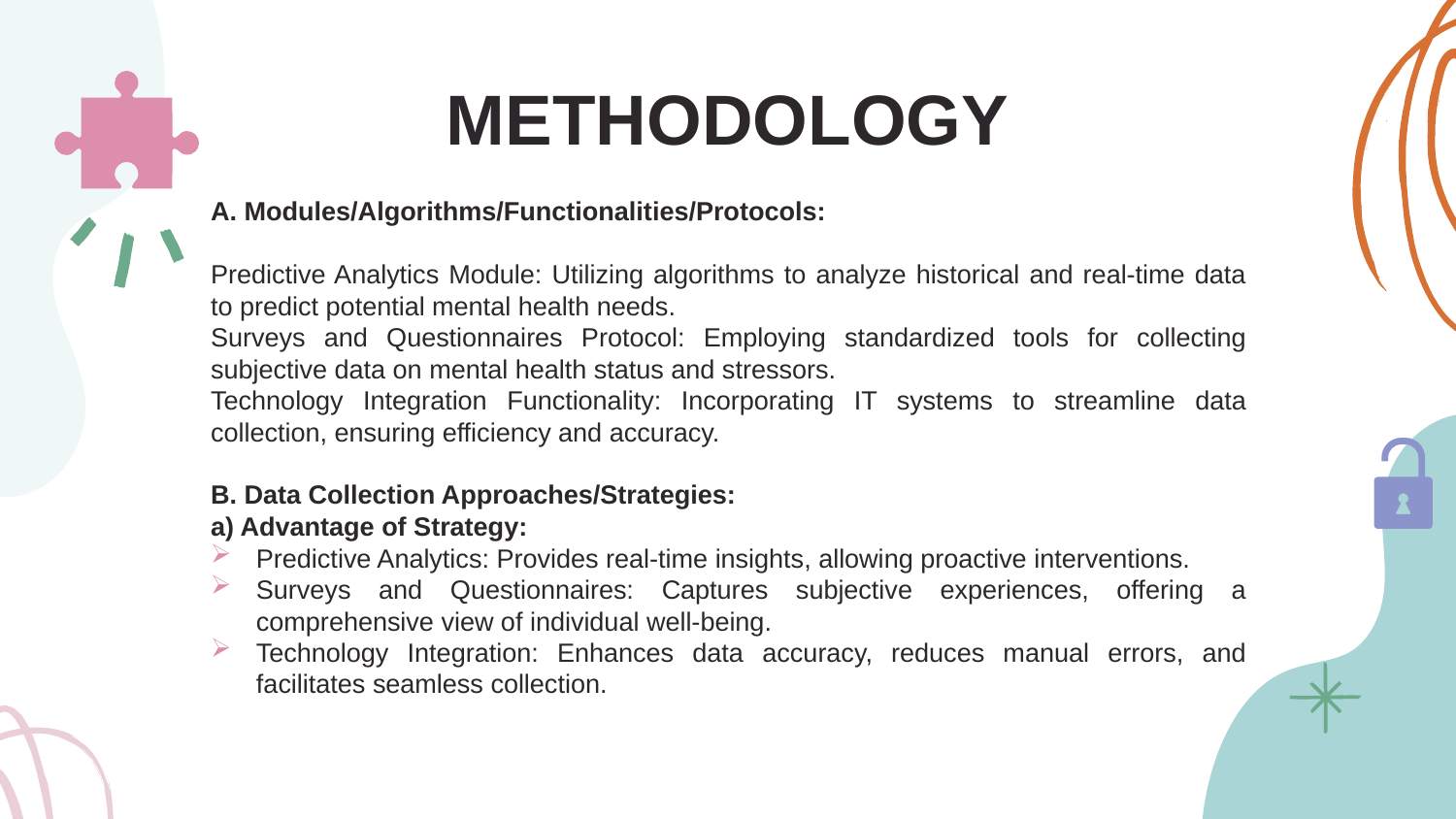

# METHODOLOGY
A. Modules/Algorithms/Functionalities/Protocols:

Predictive Analytics Module: Utilizing algorithms to analyze historical and real-time data to predict potential mental health needs.
Surveys and Questionnaires Protocol: Employing standardized tools for collecting subjective data on mental health status and stressors.
Technology Integration Functionality: Incorporating IT systems to streamline data collection, ensuring efficiency and accuracy.

B. Data Collection Approaches/Strategies:
a) Advantage of Strategy:
Predictive Analytics: Provides real-time insights, allowing proactive interventions.
Surveys and Questionnaires: Captures subjective experiences, offering a comprehensive view of individual well-being.
Technology Integration: Enhances data accuracy, reduces manual errors, and facilitates seamless collection.